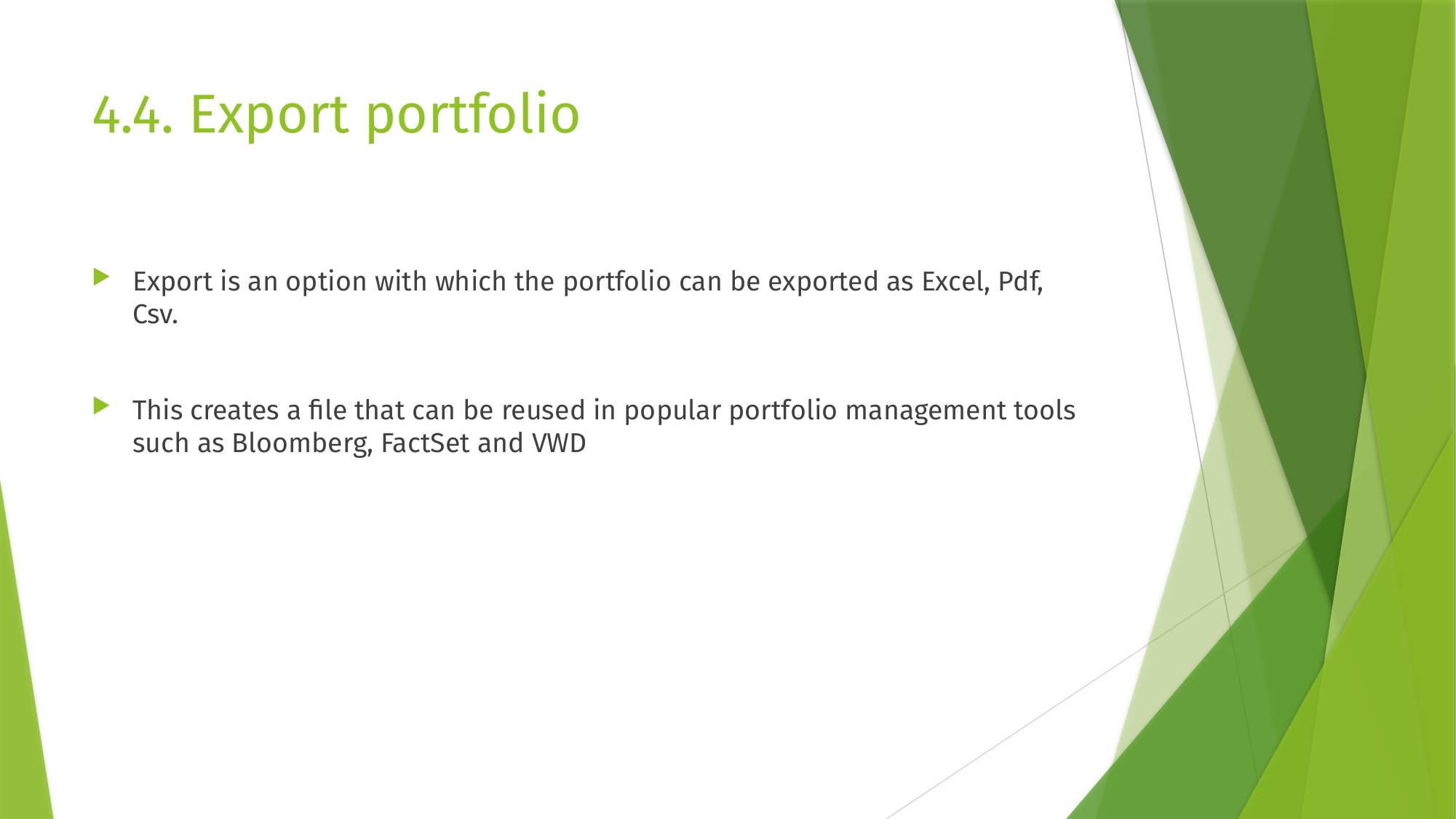

# 4.4. Export portfolio
Export is an option with which the portfolio can be exported as Excel, Pdf, Csv.

This creates a file that can be reused in popular portfolio management tools such as Bloomberg, FactSet and VWD